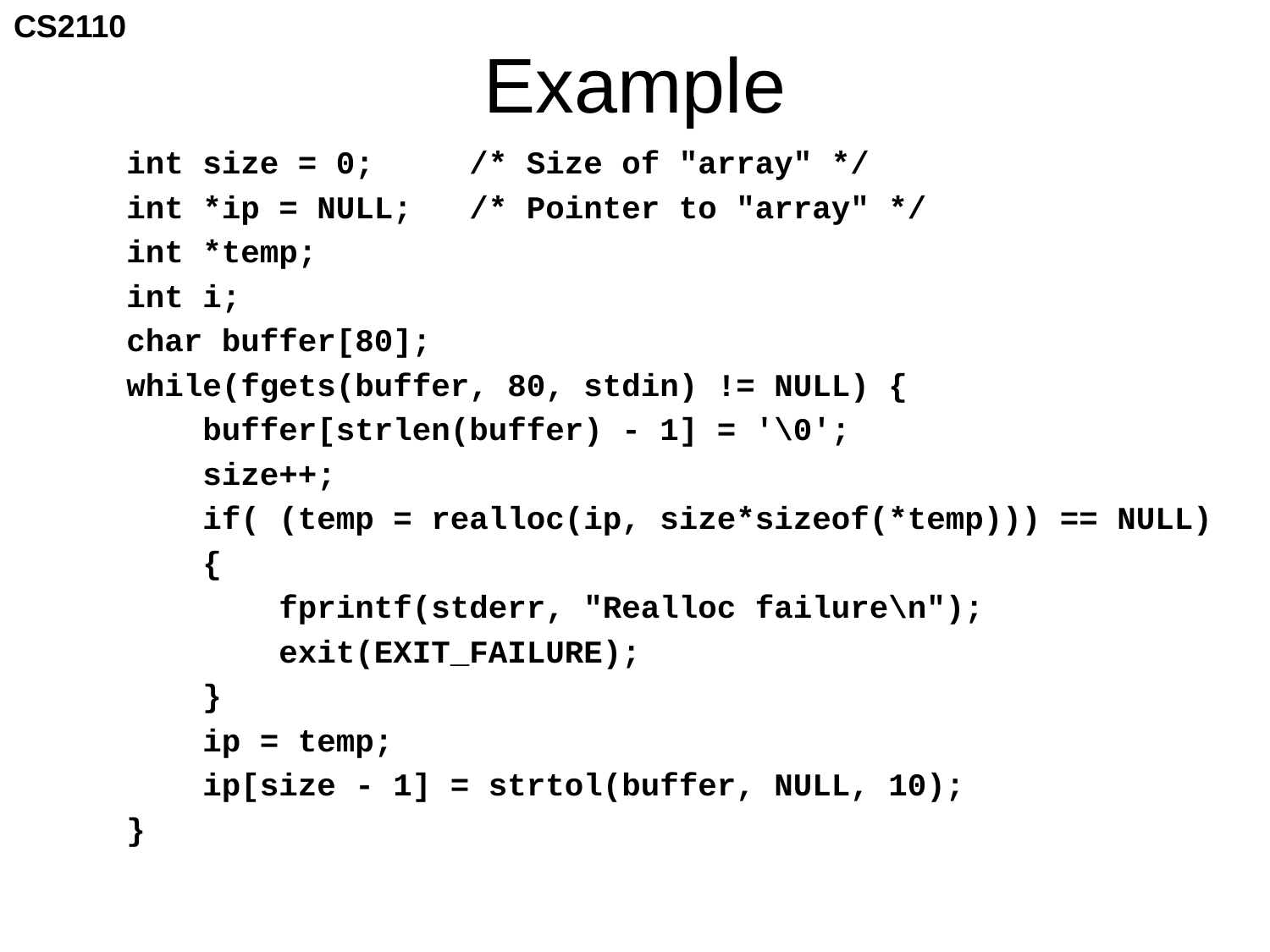

# Example
    int size = 0;     /* Size of "array" */
    int *ip = NULL;   /* Pointer to "array" */
    int *temp;
    int i;
    char buffer[80];
    while(fgets(buffer, 80, stdin) != NULL) {
        buffer[strlen(buffer) - 1] = '\0';
        size++;
        if( (temp = realloc(ip, size*sizeof(*temp))) == NULL)
        {
            fprintf(stderr, "Realloc failure\n");
            exit(EXIT_FAILURE);
        }
        ip = temp;
        ip[size - 1] = strtol(buffer, NULL, 10);
    }